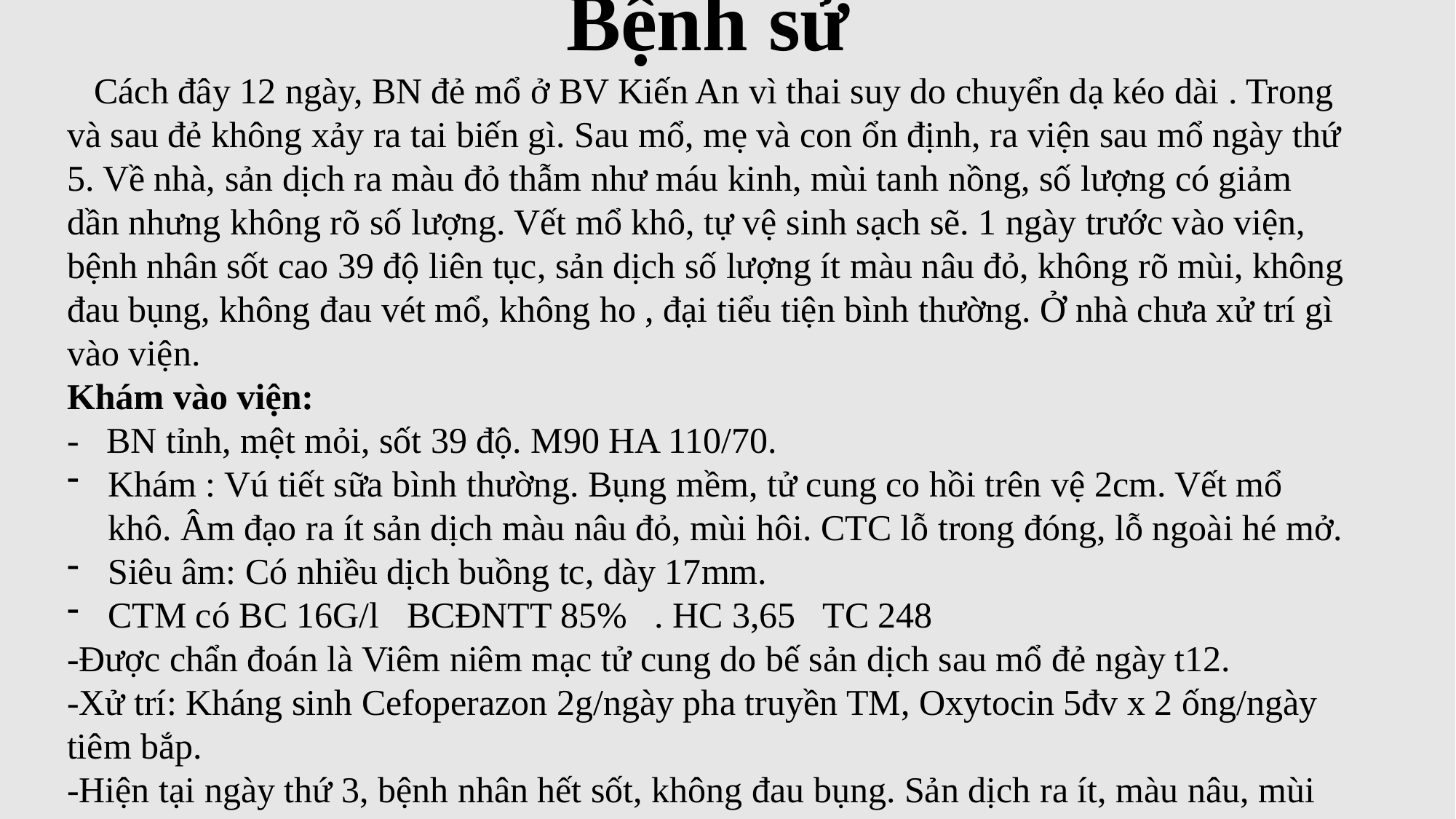

Bệnh sử
   Cách đây 12 ngày, BN đẻ mổ ở BV Kiến An vì thai suy do chuyển dạ kéo dài . Trong và sau đẻ không xảy ra tai biến gì. Sau mổ, mẹ và con ổn định, ra viện sau mổ ngày thứ 5. Về nhà, sản dịch ra màu đỏ thẫm như máu kinh, mùi tanh nồng, số lượng có giảm dần nhưng không rõ số lượng. Vết mổ khô, tự vệ sinh sạch sẽ. 1 ngày trước vào viện, bệnh nhân sốt cao 39 độ liên tục, sản dịch số lượng ít màu nâu đỏ, không rõ mùi, không đau bụng, không đau vét mổ, không ho , đại tiểu tiện bình thường. Ở nhà chưa xử trí gì vào viện.
Khám vào viện:
-   BN tỉnh, mệt mỏi, sốt 39 độ. M90 HA 110/70.
Khám : Vú tiết sữa bình thường. Bụng mềm, tử cung co hồi trên vệ 2cm. Vết mổ khô. Âm đạo ra ít sản dịch màu nâu đỏ, mùi hôi. CTC lỗ trong đóng, lỗ ngoài hé mở.
Siêu âm: Có nhiều dịch buồng tc, dày 17mm.
CTM có BC 16G/l   BCĐNTT 85%   . HC 3,65   TC 248
-Được chẩn đoán là Viêm niêm mạc tử cung do bế sản dịch sau mổ đẻ ngày t12.
-Xử trí: Kháng sinh Cefoperazon 2g/ngày pha truyền TM, Oxytocin 5đv x 2 ống/ngày tiêm bắp.
-Hiện tại ngày thứ 3, bệnh nhân hết sốt, không đau bụng. Sản dịch ra ít, màu nâu, mùi hôi. Ngực căng tức nhẹ.